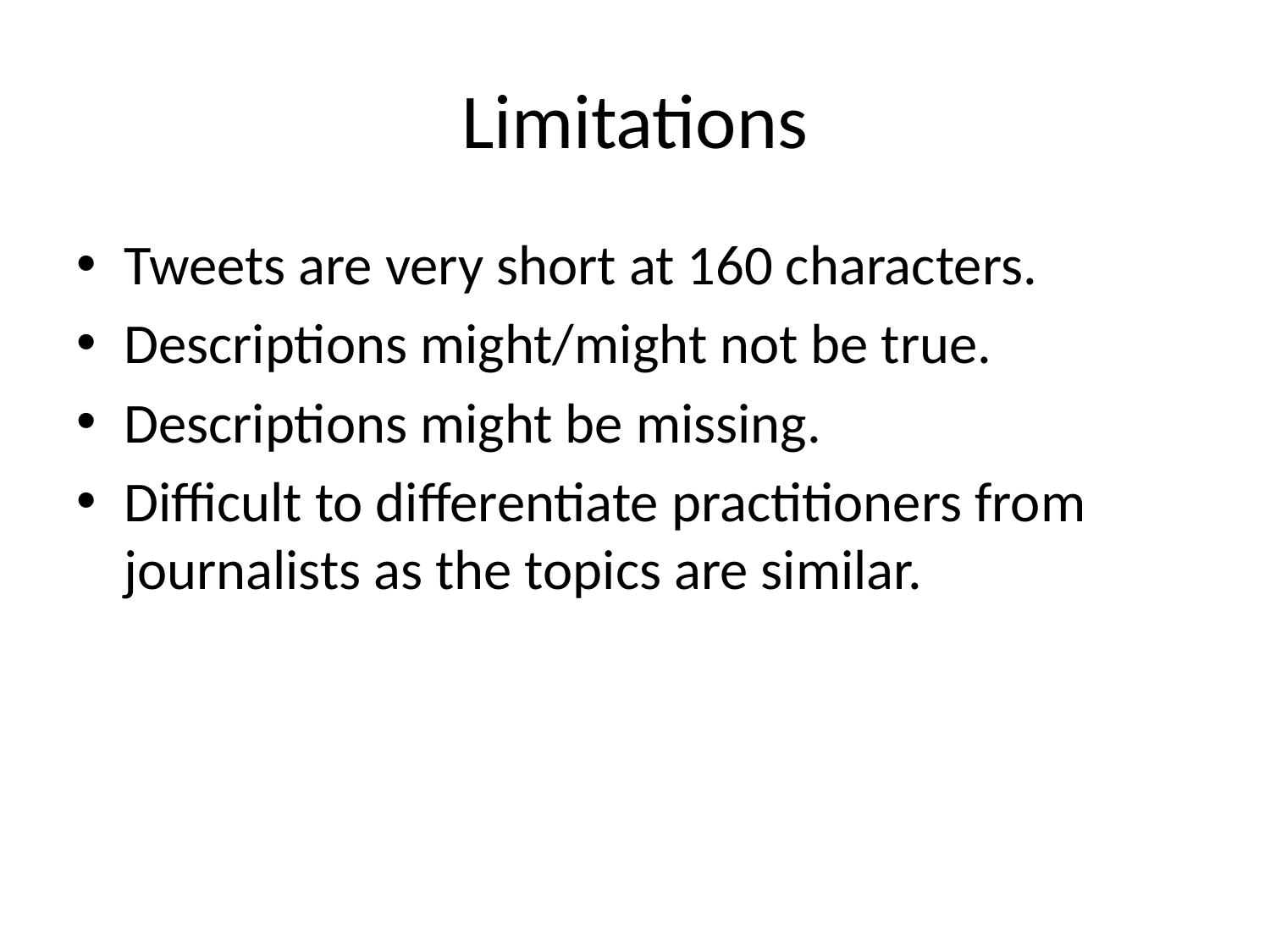

# Limitations
Tweets are very short at 160 characters.
Descriptions might/might not be true.
Descriptions might be missing.
Difficult to differentiate practitioners from journalists as the topics are similar.